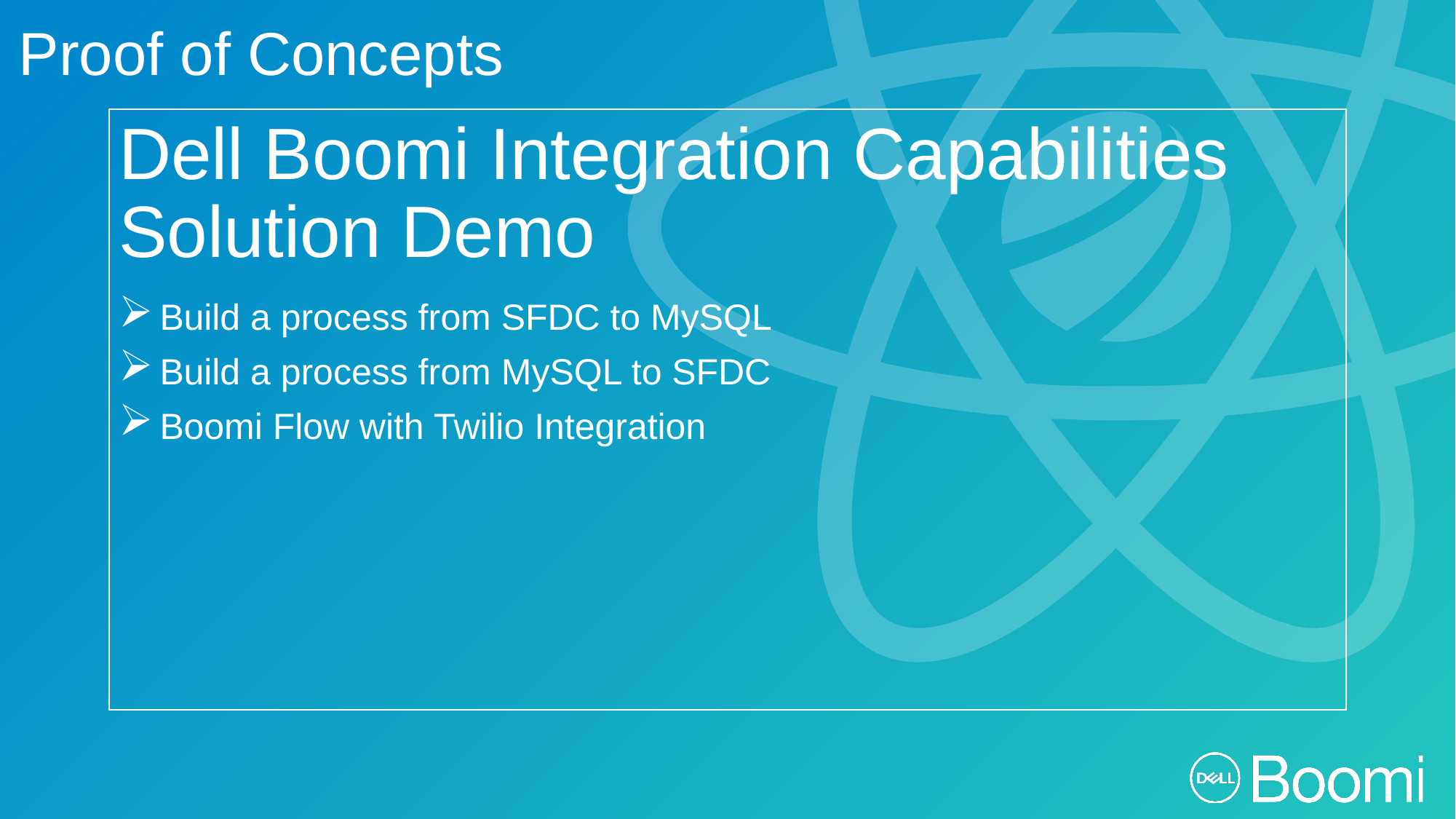

Proof of Concepts
Dell Boomi Integration Capabilities Solution Demo
Build a process from SFDC to MySQL
Build a process from MySQL to SFDC
Boomi Flow with Twilio Integration